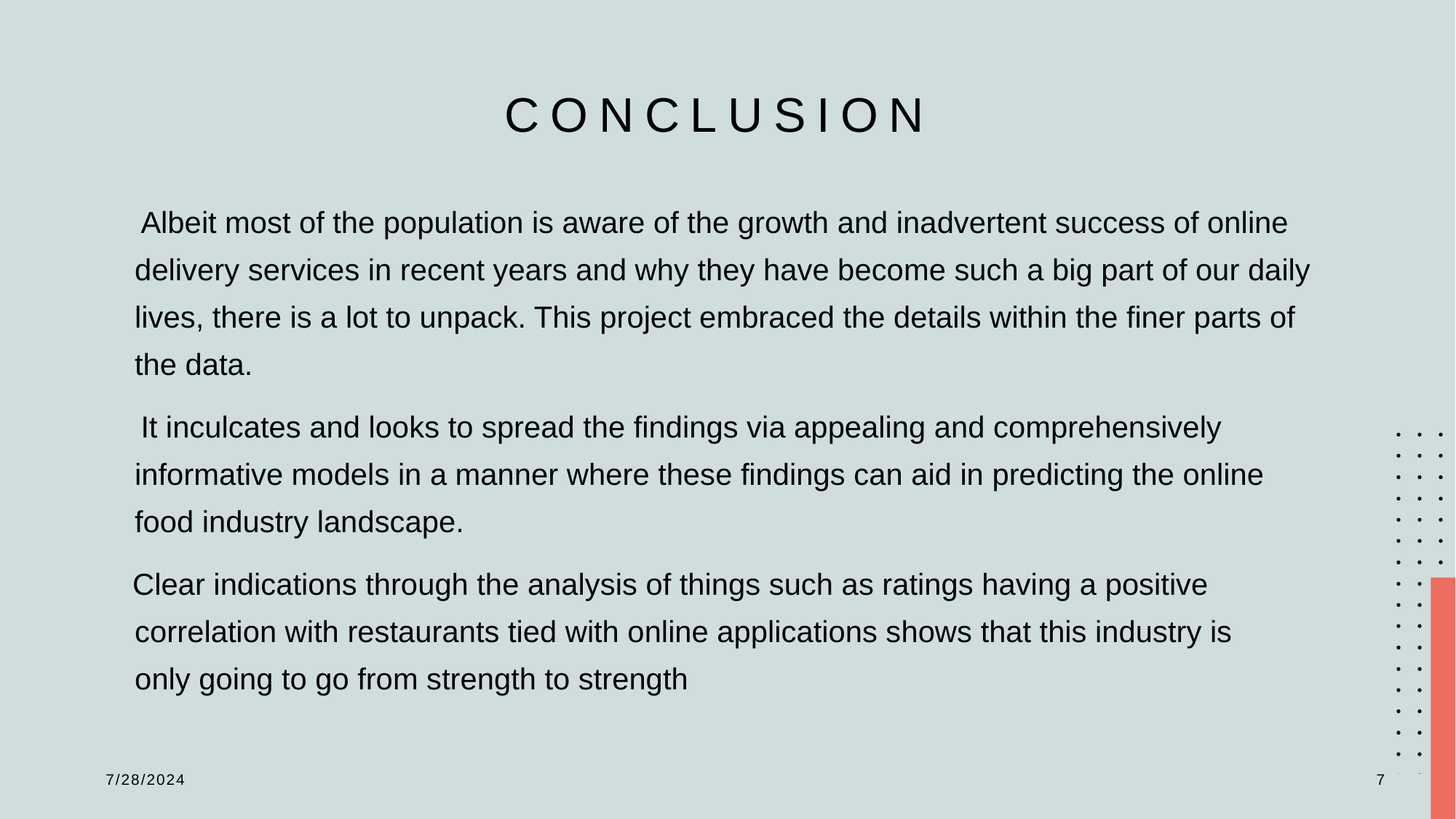

# conclusion
    Albeit most of the population is aware of the growth and inadvertent success of online delivery services in recent years and why they have become such a big part of our daily lives, there is a lot to unpack. This project embraced the details within the finer parts of the data.
    It inculcates and looks to spread the findings via appealing and comprehensively informative models in a manner where these findings can aid in predicting the online food industry landscape.
   Clear indications through the analysis of things such as ratings having a positive correlation with restaurants tied with online applications shows that this industry is only going to go from strength to strength

7/28/2024

7